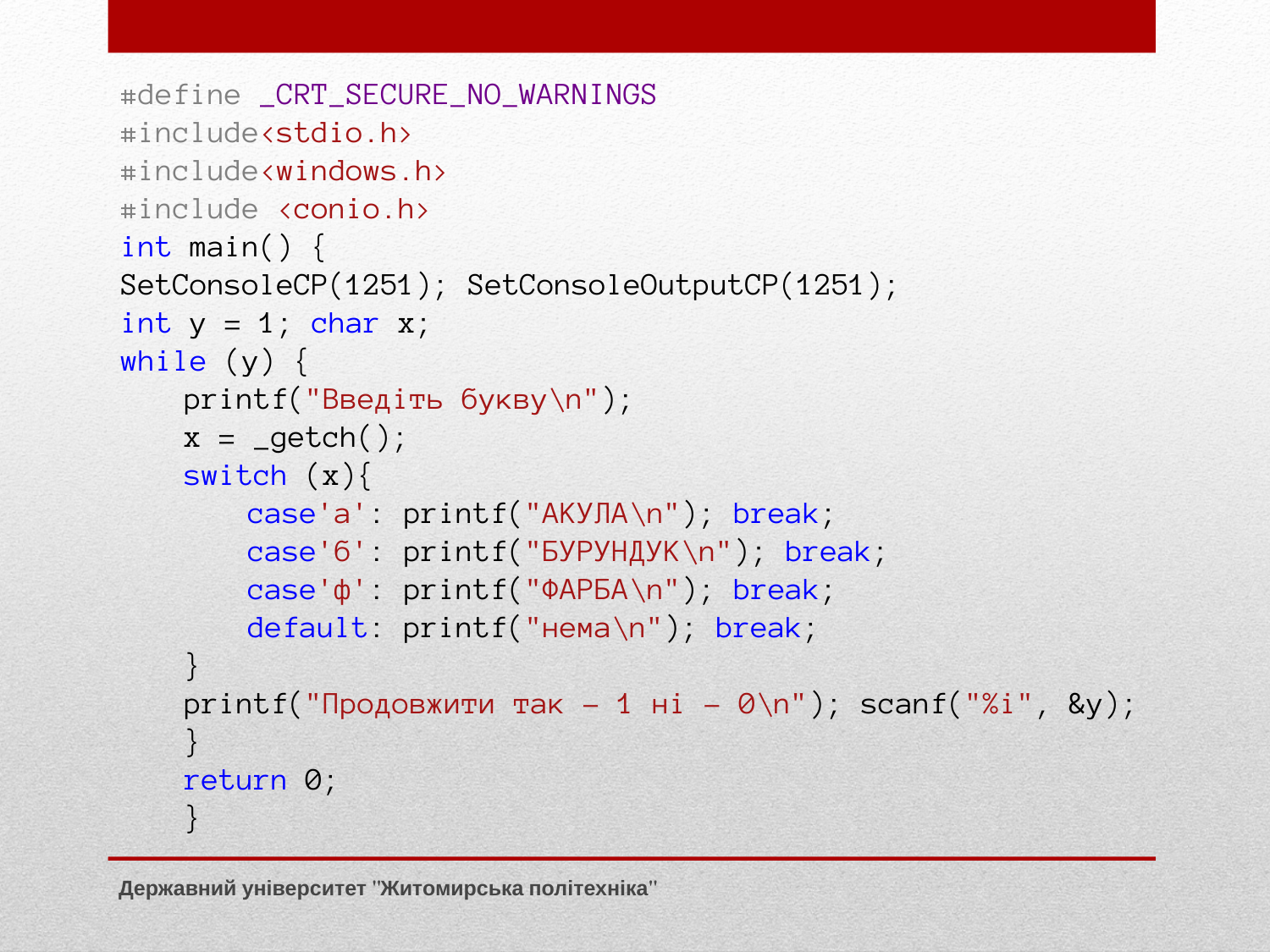

#define _CRT_SECURE_NO_WARNINGS
#include<stdio.h>
#include<windows.h>
#include <conio.h>
int main() {
SetConsoleCP(1251); SetConsoleOutputCP(1251);
int y = 1; char x;
while (y) {
printf("Введіть букву\n");
x = _getch();
switch (x){
case'а': printf("АКУЛА\n"); break;
case'б': printf("БУРУНДУК\n"); break;
case'ф': printf("ФАРБА\n"); break;
default: printf("нема\n"); break;
}
printf("Продовжити так - 1 ні - 0\n"); scanf("%i", &y);
}
return 0;
}
Державний університет "Житомирська політехніка"